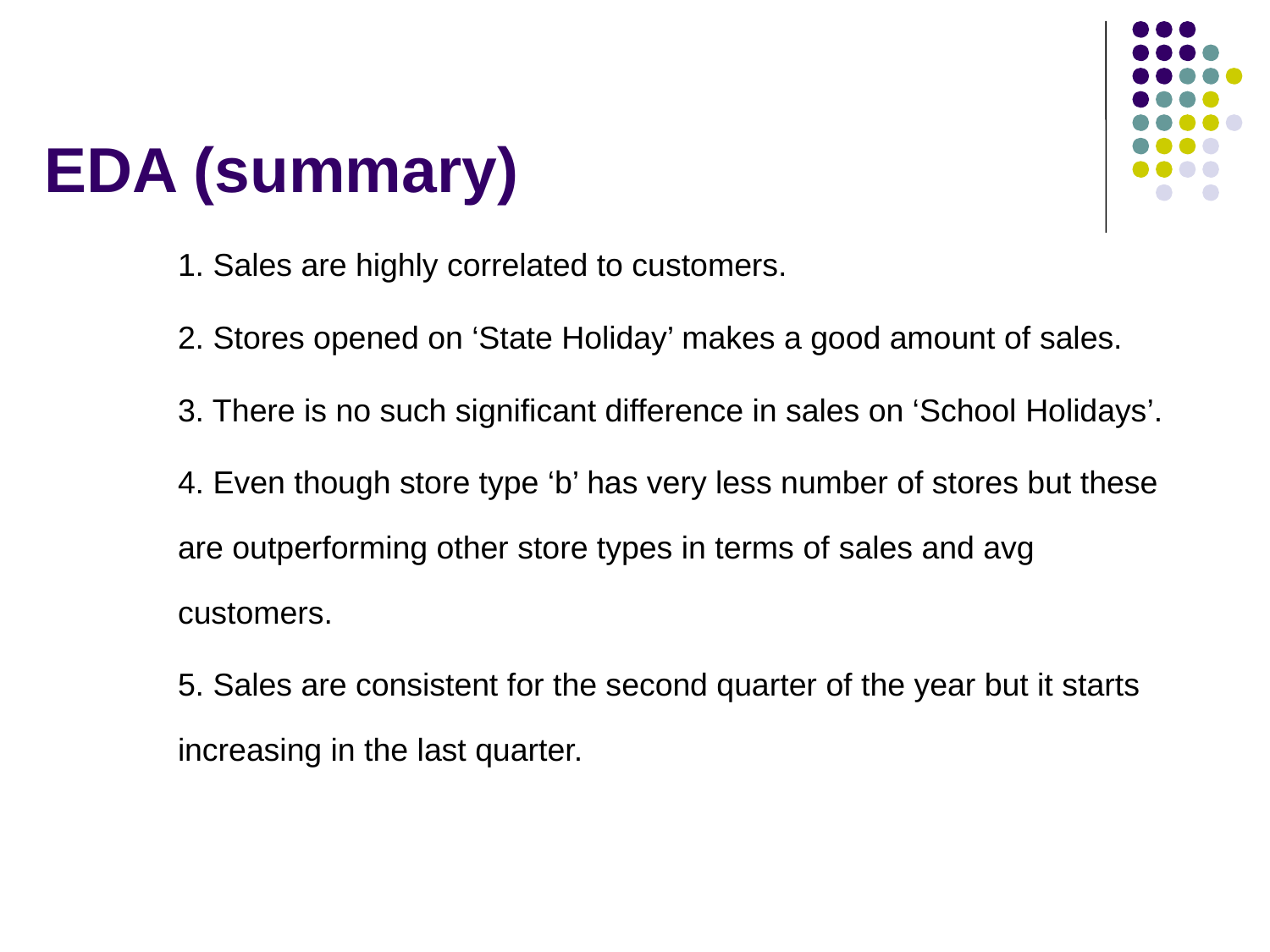

# EDA (summary)
1. Sales are highly correlated to customers.
2. Stores opened on ‘State Holiday’ makes a good amount of sales.
3. There is no such significant difference in sales on ‘School Holidays’.
4. Even though store type ‘b’ has very less number of stores but these are outperforming other store types in terms of sales and avg customers.
5. Sales are consistent for the second quarter of the year but it starts increasing in the last quarter.